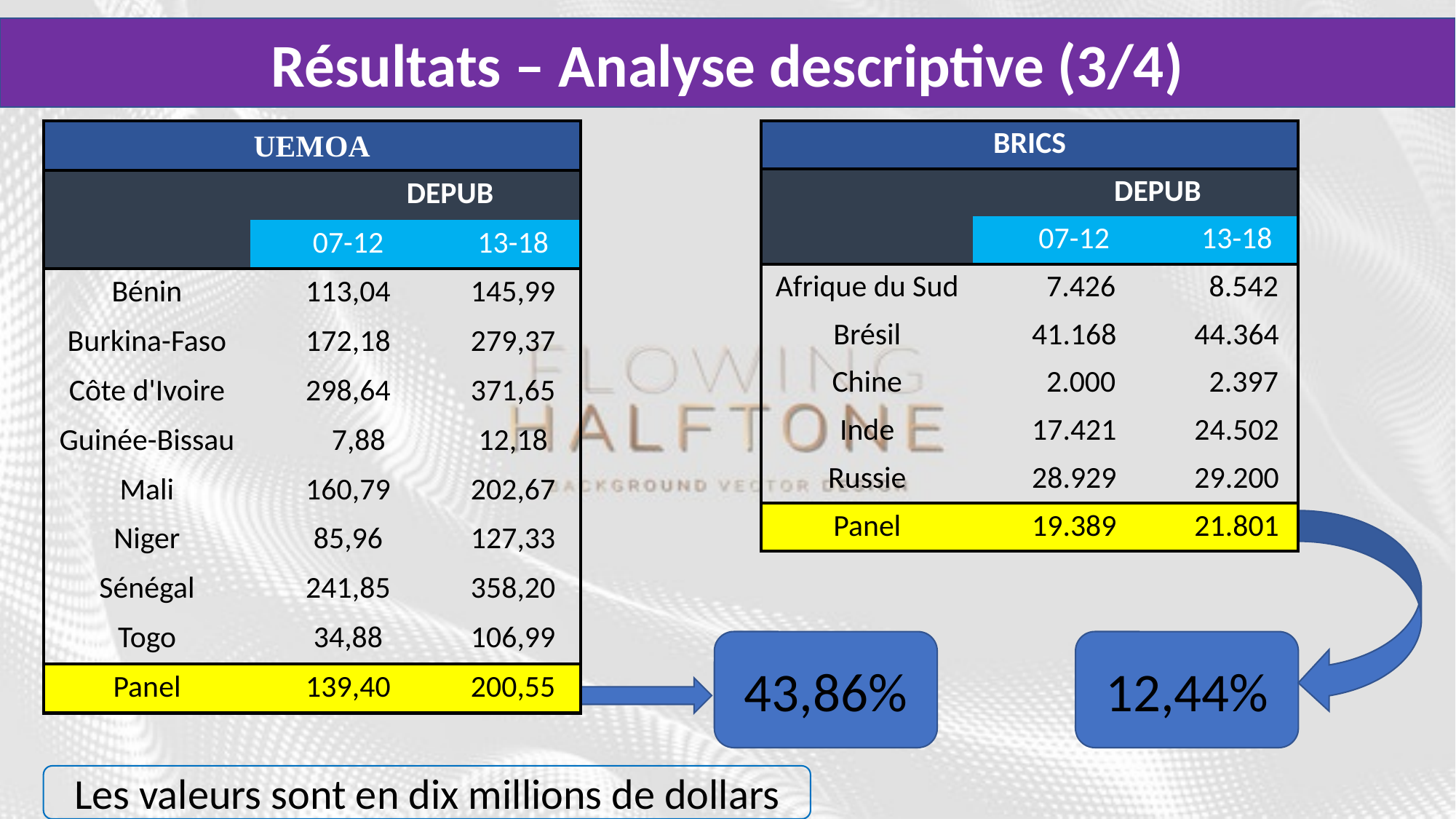

Résultats – Analyse descriptive (3/4)
| UEMOA |  |  |
| --- | --- | --- |
| DEPUB |  |  |
|  | 07-12 | 13-18 |
| Bénin | 113,04 | 145,99 |
| Burkina-Faso | 172,18 | 279,37 |
| Côte d'Ivoire | 298,64 | 371,65 |
| Guinée-Bissau | 7,88 | 12,18 |
| Mali | 160,79 | 202,67 |
| Niger | 85,96 | 127,33 |
| Sénégal | 241,85 | 358,20 |
| Togo | 34,88 | 106,99 |
| Panel | 139,40 | 200,55 |
| BRICS |  |  |
| --- | --- | --- |
| DEPUB |  |  |
|  | 07-12 | 13-18 |
| Afrique du Sud | 7.426 | 8.542 |
| Brésil | 41.168 | 44.364 |
| Chine | 2.000 | 2.397 |
| Inde | 17.421 | 24.502 |
| Russie | 28.929 | 29.200 |
| Panel | 19.389 | 21.801 |

43,86%
12,44%

Les valeurs sont en dix millions de dollars